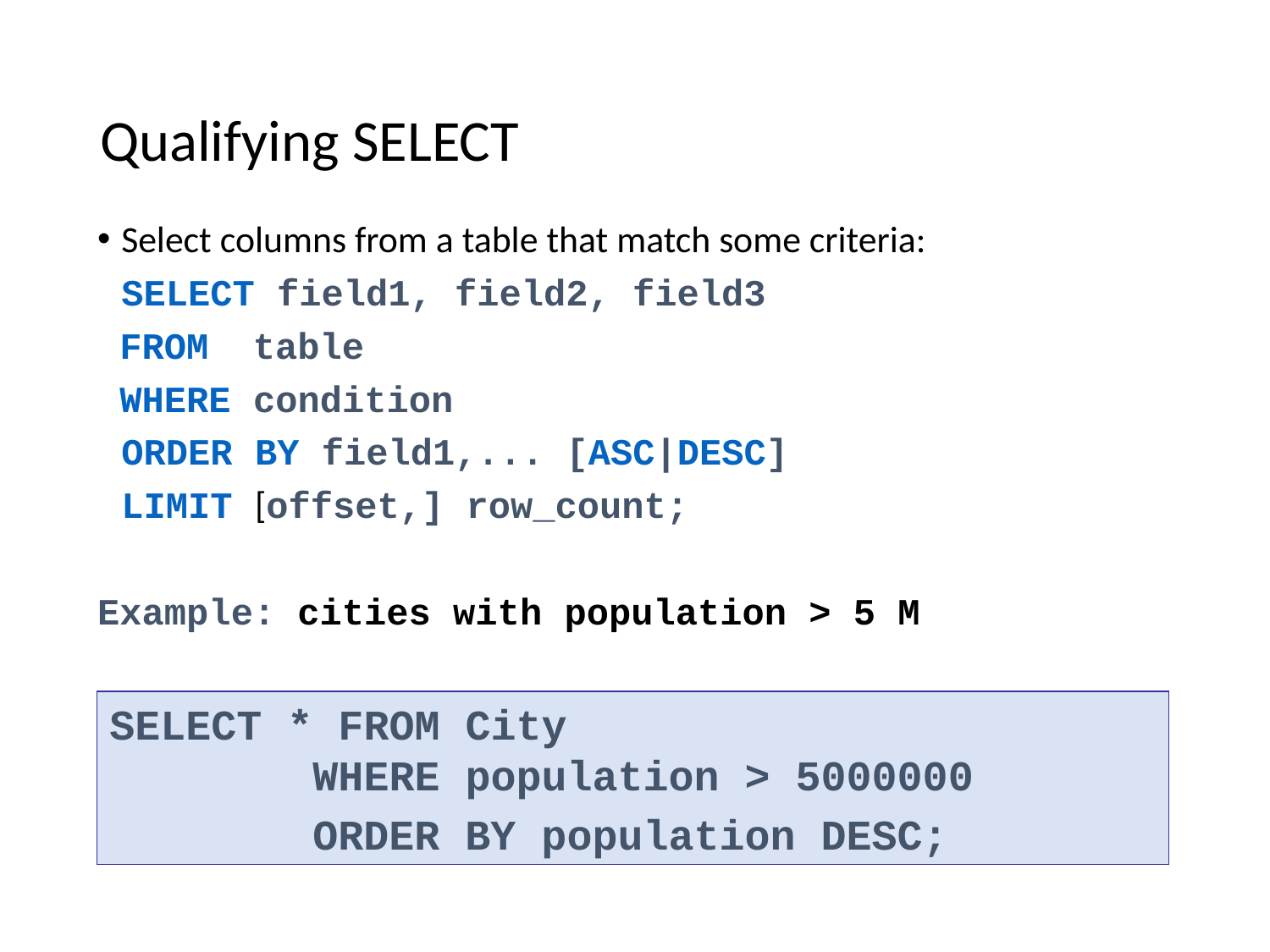

# Qualifying SELECT
Select columns from a table that match some criteria:
	SELECT field1, field2, field3
 FROM  table
 WHERE condition
	ORDER BY field1,... [ASC|DESC]
	LIMIT [offset,] row_count;

Example: cities with population > 5 M

SELECT * FROM City
        WHERE population > 5000000
        ORDER BY population DESC;